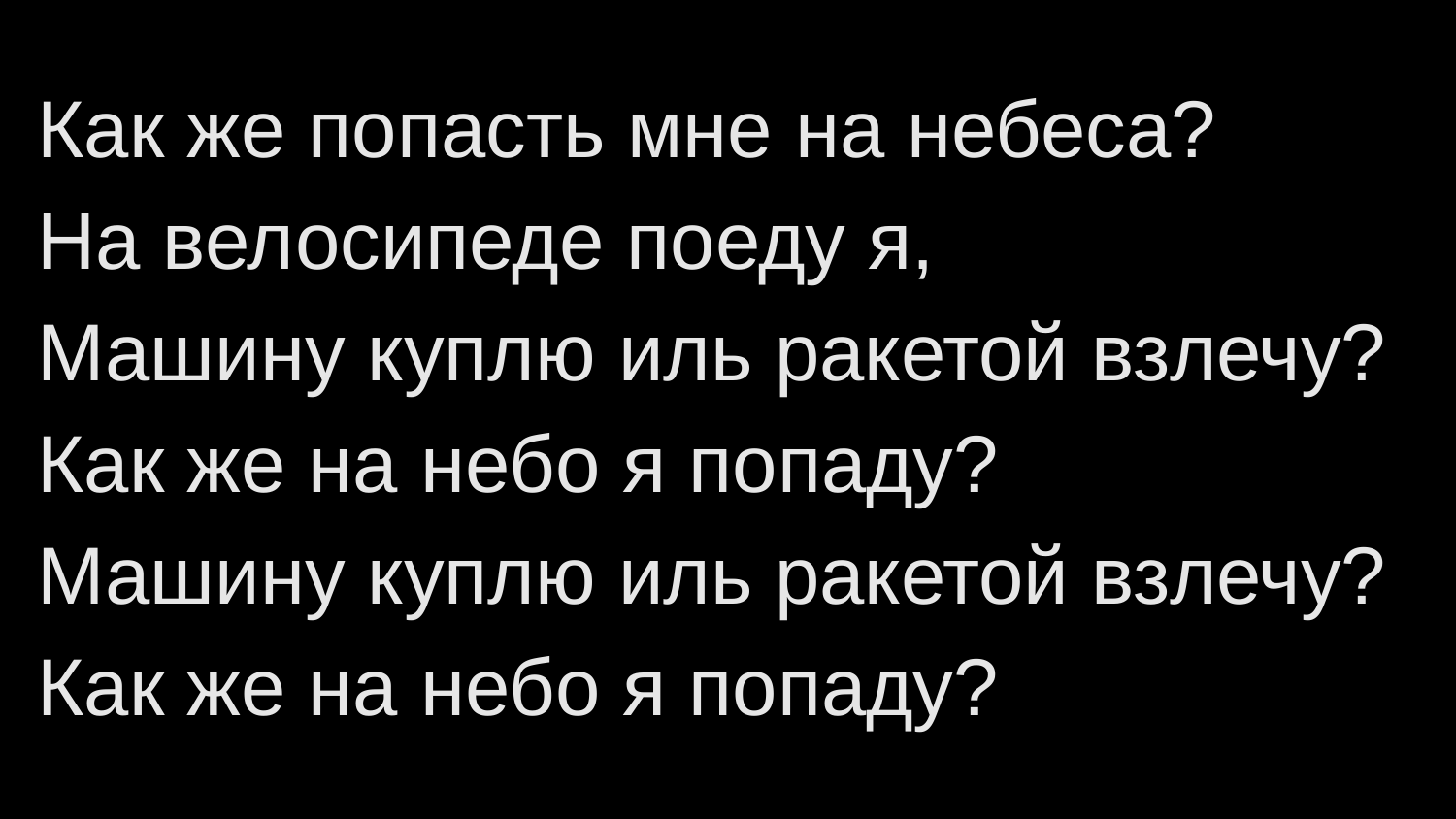

Как же попасть мне на небеса?
На велосипеде поеду я,
Машину куплю иль ракетой взлечу?
Как же на небо я попаду?
Машину куплю иль ракетой взлечу?
Как же на небо я попаду?